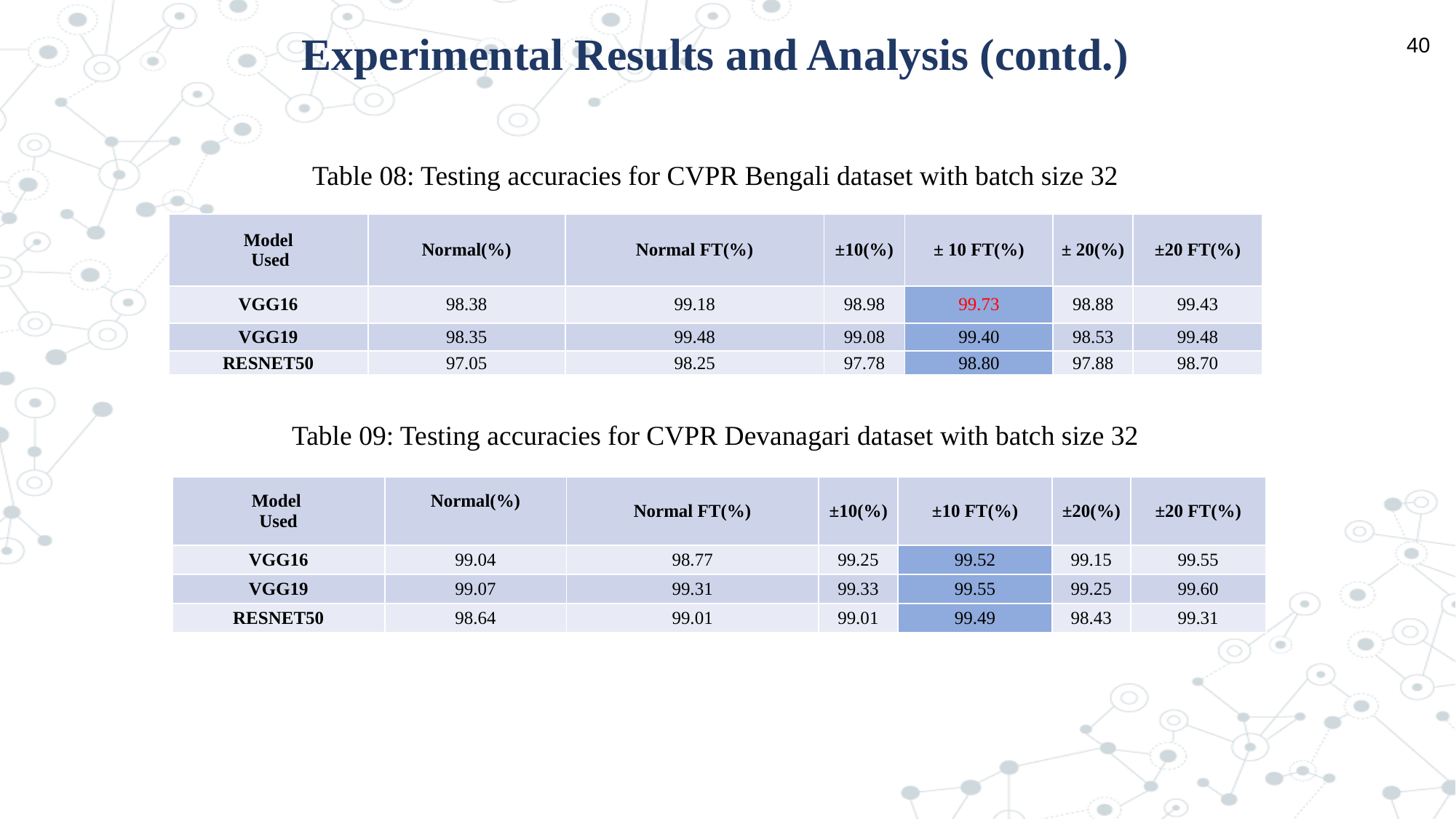

Experimental Results and Analysis (contd.)

40
Table 08: Testing accuracies for CVPR Bengali dataset with batch size 32
| Model Used | Normal(%) | Normal FT(%) | ±10(%) | ± 10 FT(%) | ± 20(%) | ±20 FT(%) |
| --- | --- | --- | --- | --- | --- | --- |
| VGG16 | 98.38 | 99.18 | 98.98 | 99.73 | 98.88 | 99.43 |
| VGG19 | 98.35 | 99.48 | 99.08 | 99.40 | 98.53 | 99.48 |
| RESNET50 | 97.05 | 98.25 | 97.78 | 98.80 | 97.88 | 98.70 |
Table 09: Testing accuracies for CVPR Devanagari dataset with batch size 32
| Model Used | Normal(%) | Normal FT(%) | ±10(%) | ±10 FT(%) | ±20(%) | ±20 FT(%) |
| --- | --- | --- | --- | --- | --- | --- |
| VGG16 | 99.04 | 98.77 | 99.25 | 99.52 | 99.15 | 99.55 |
| VGG19 | 99.07 | 99.31 | 99.33 | 99.55 | 99.25 | 99.60 |
| RESNET50 | 98.64 | 99.01 | 99.01 | 99.49 | 98.43 | 99.31 |